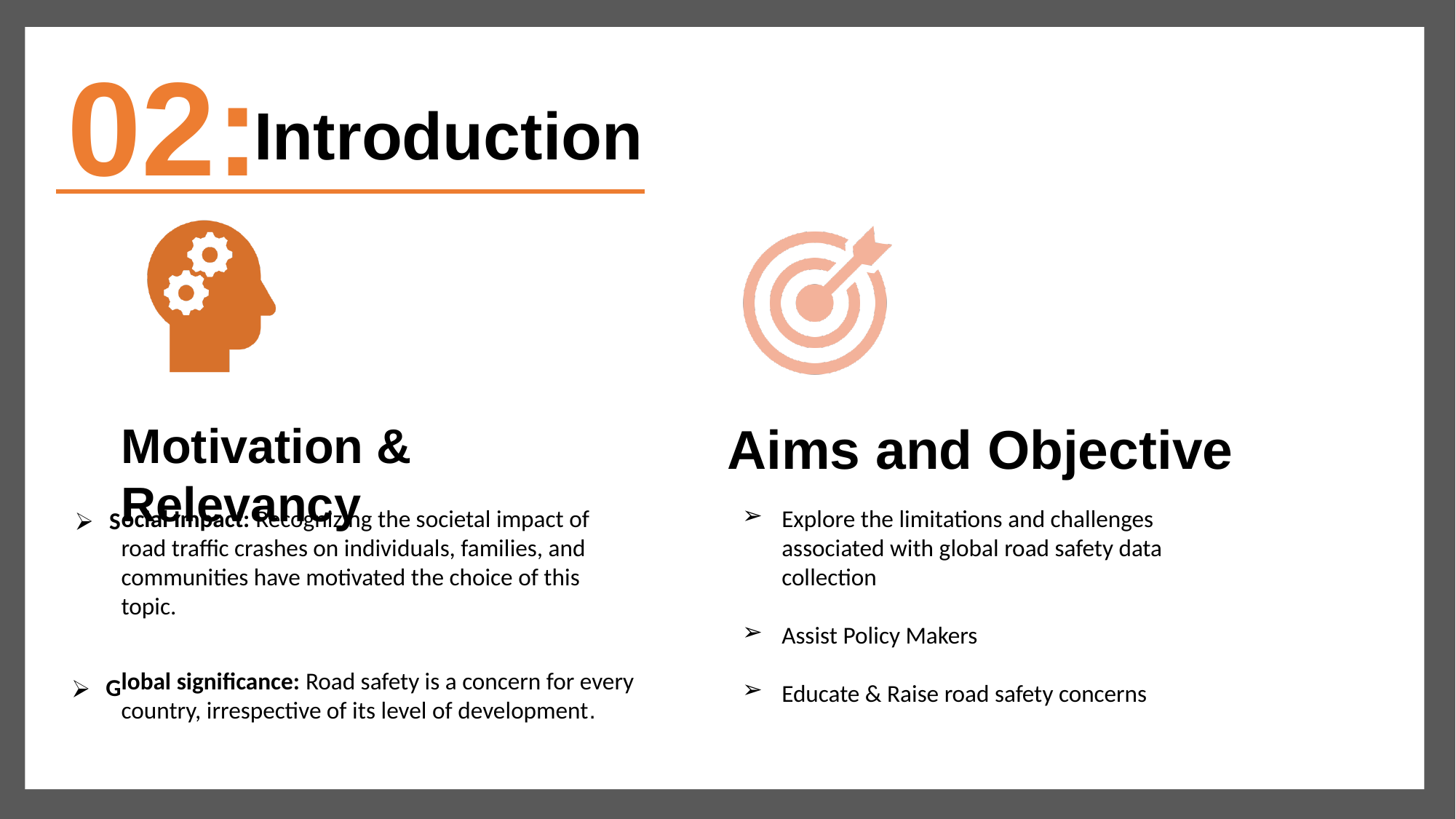

02:
# Introduction

Motivation & Relevancy

Aims and Objective

ocial Impact: Recognizing the societal impact of road traffic crashes on individuals, families, and communities have motivated the choice of this topic.

lobal significance: Road safety is a concern for every country, irrespective of its level of development.

Explore the limitations and challenges associated with global road safety data collection

Assist Policy Makers

Educate & Raise road safety concerns
S

G